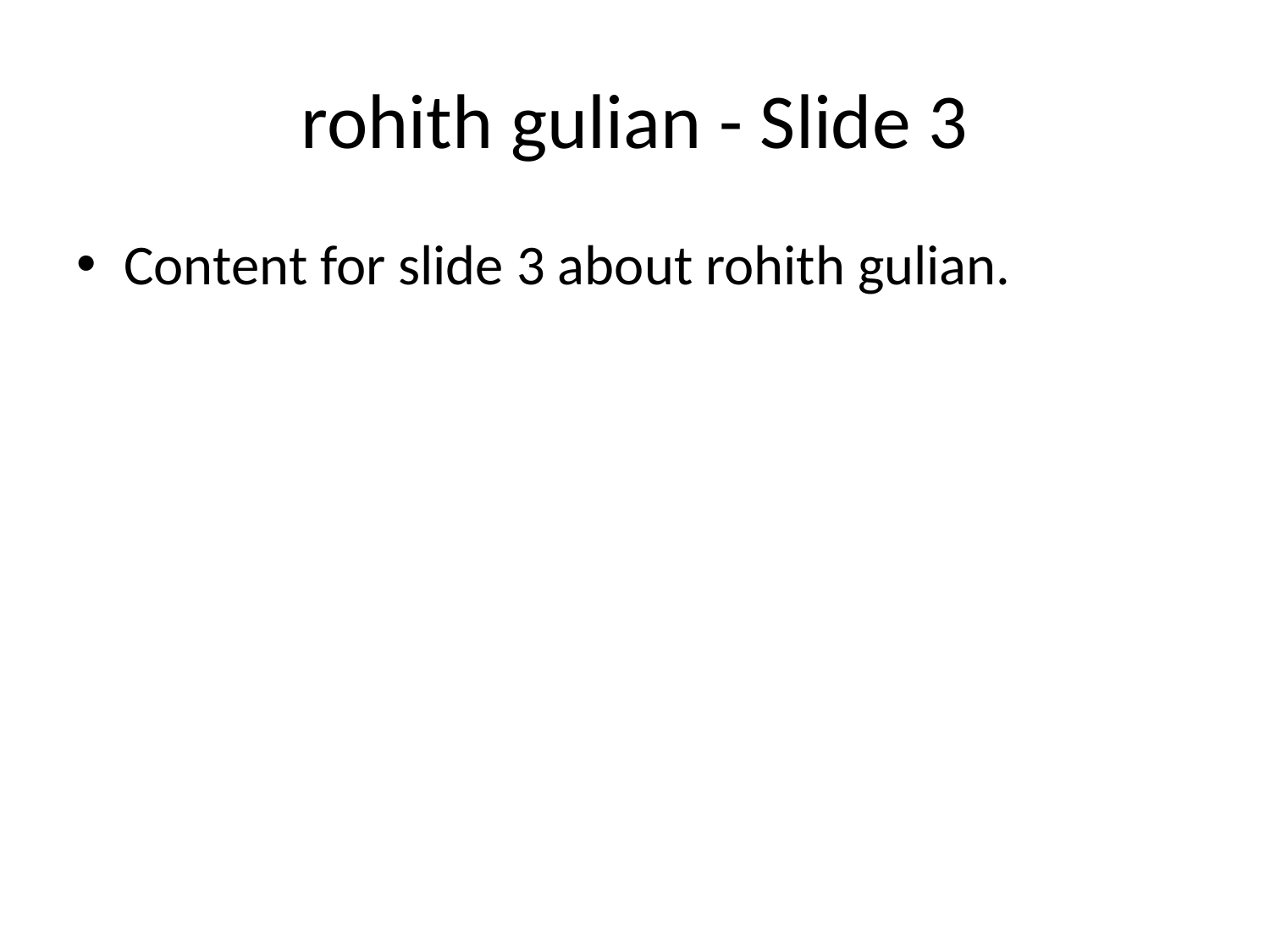

# rohith gulian - Slide 3
Content for slide 3 about rohith gulian.